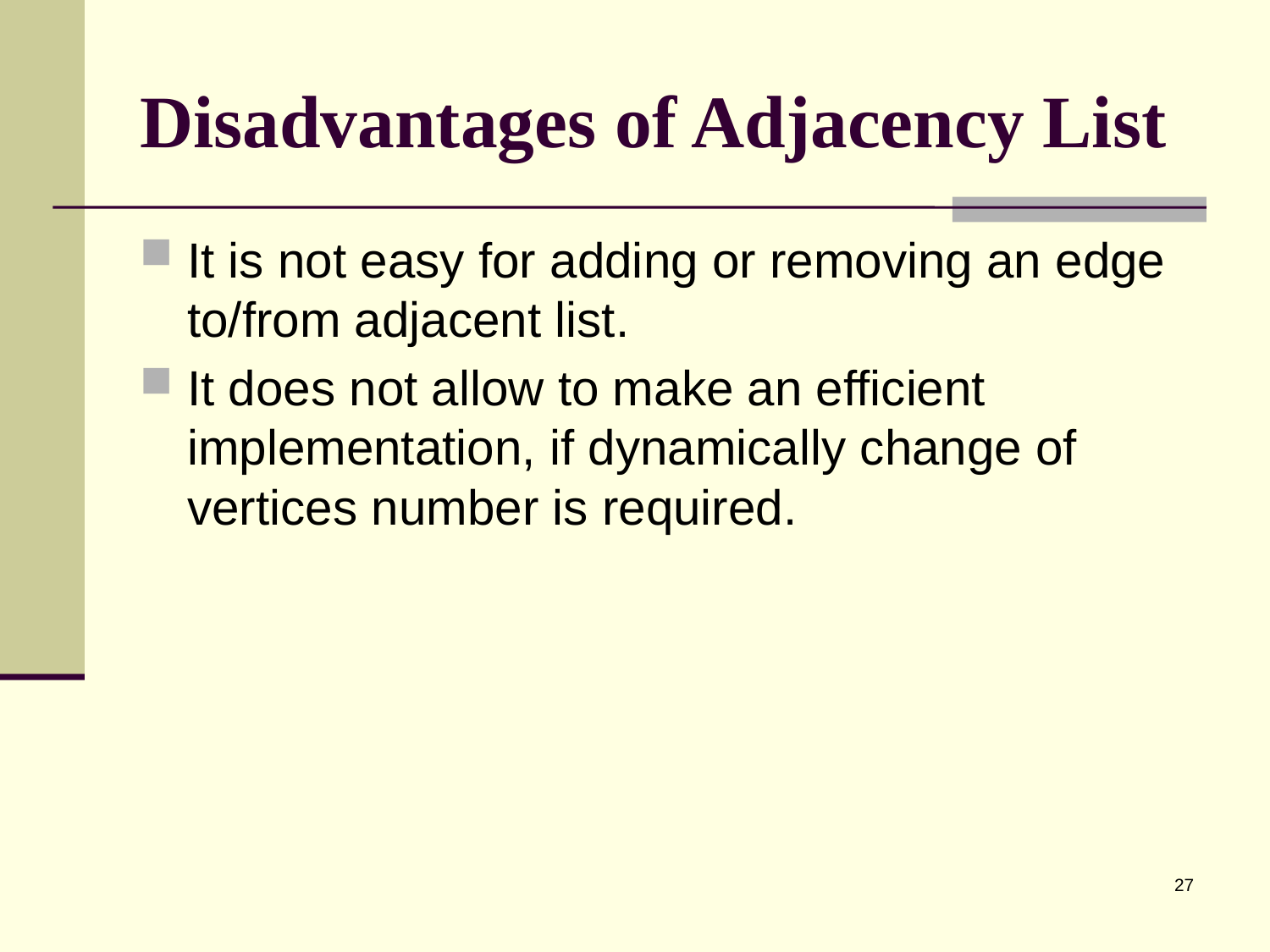

# Disadvantages of Adjacency List
It is not easy for adding or removing an edge to/from adjacent list.
It does not allow to make an efficient implementation, if dynamically change of vertices number is required.

27